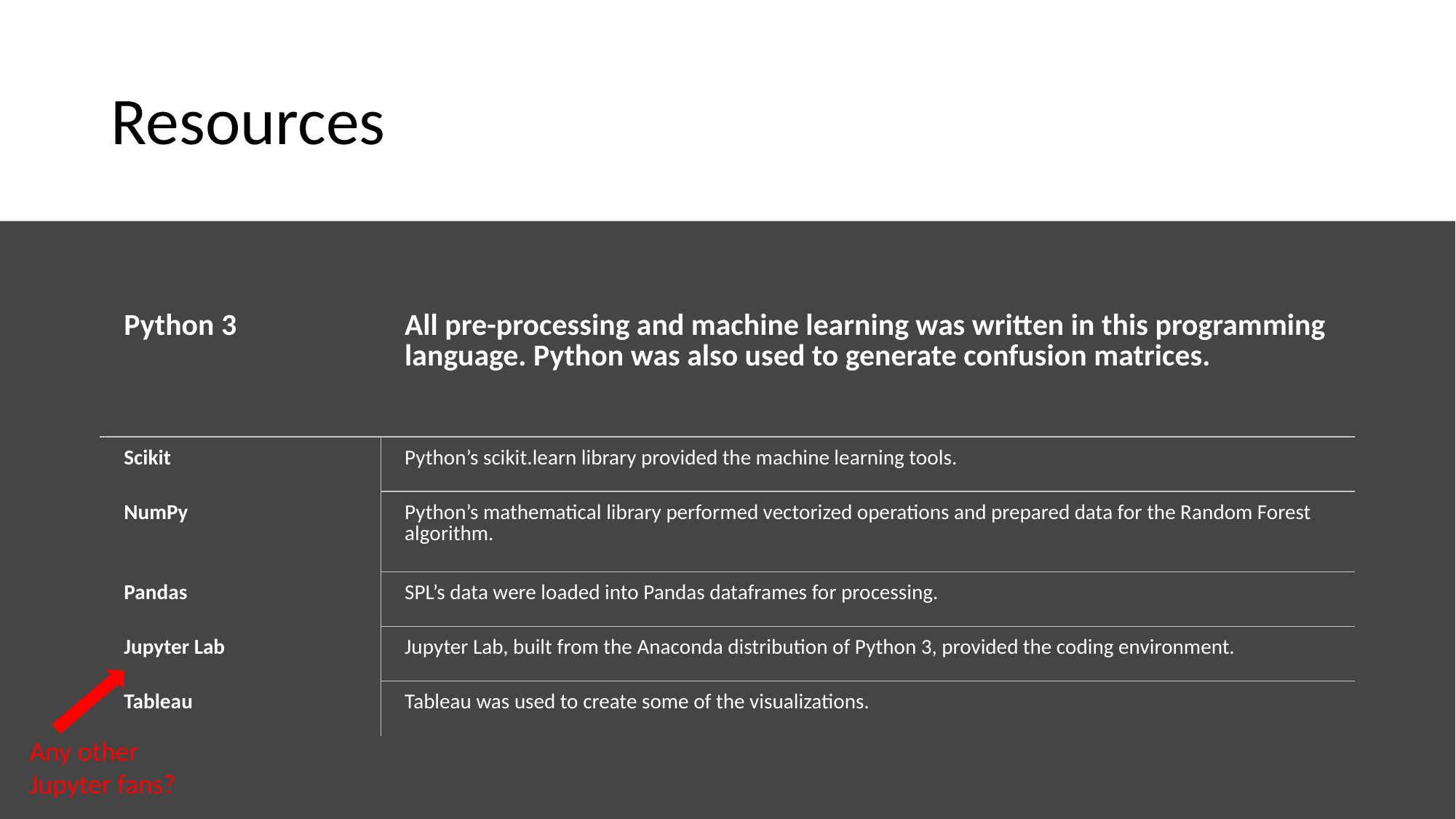

# Resources
| Python 3 | All pre-processing and machine learning was written in this programming language. Python was also used to generate confusion matrices. |
| --- | --- |
| Scikit | Python’s scikit.learn library provided the machine learning tools. |
| NumPy | Python’s mathematical library performed vectorized operations and prepared data for the Random Forest algorithm. |
| Pandas | SPL’s data were loaded into Pandas dataframes for processing. |
| Jupyter Lab | Jupyter Lab, built from the Anaconda distribution of Python 3, provided the coding environment. |
| Tableau | Tableau was used to create some of the visualizations. |

Any other
Jupyter fans?